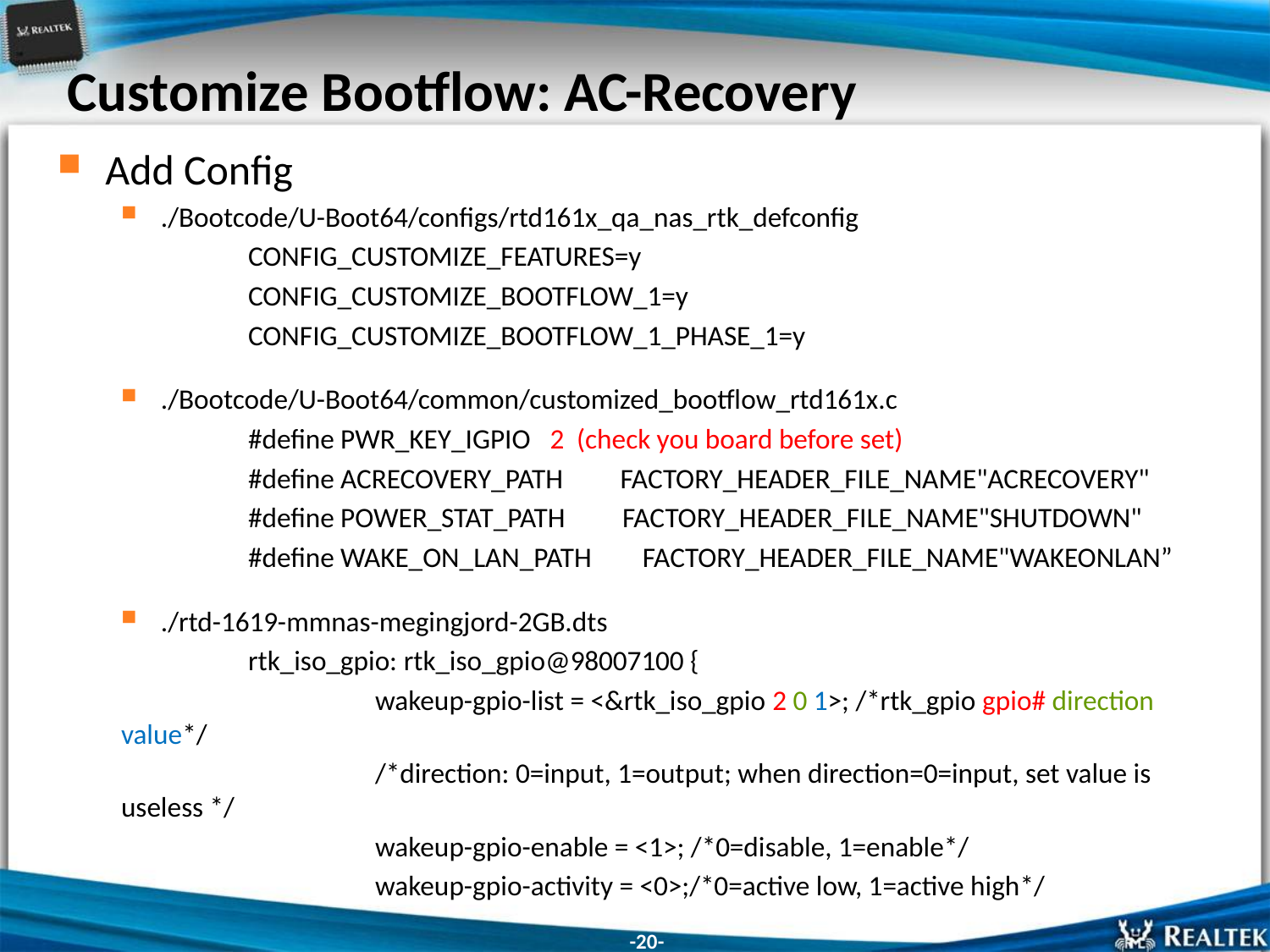

# Customize Bootflow: AC-Recovery

Add Config
./Bootcode/U-Boot64/configs/rtd161x_qa_nas_rtk_defconfig
	CONFIG_CUSTOMIZE_FEATURES=y
      	CONFIG_CUSTOMIZE_BOOTFLOW_1=y
      	CONFIG_CUSTOMIZE_BOOTFLOW_1_PHASE_1=y

./Bootcode/U-Boot64/common/customized_bootflow_rtd161x.c
	#define PWR_KEY_IGPIO   2  (check you board before set)
	#define ACRECOVERY_PATH         FACTORY_HEADER_FILE_NAME"ACRECOVERY"
	#define POWER_STAT_PATH         FACTORY_HEADER_FILE_NAME"SHUTDOWN"
	#define WAKE_ON_LAN_PATH        FACTORY_HEADER_FILE_NAME"WAKEONLAN”

./rtd-1619-mmnas-megingjord-2GB.dts
	rtk_iso_gpio: rtk_iso_gpio@98007100 {
		wakeup-gpio-list = <&rtk_iso_gpio 2 0 1>; /*rtk_gpio gpio# direction value*/
		/*direction: 0=input, 1=output; when direction=0=input, set value is useless */
		wakeup-gpio-enable = <1>; /*0=disable, 1=enable*/
		wakeup-gpio-activity = <0>;/*0=active low, 1=active high*/

-20-